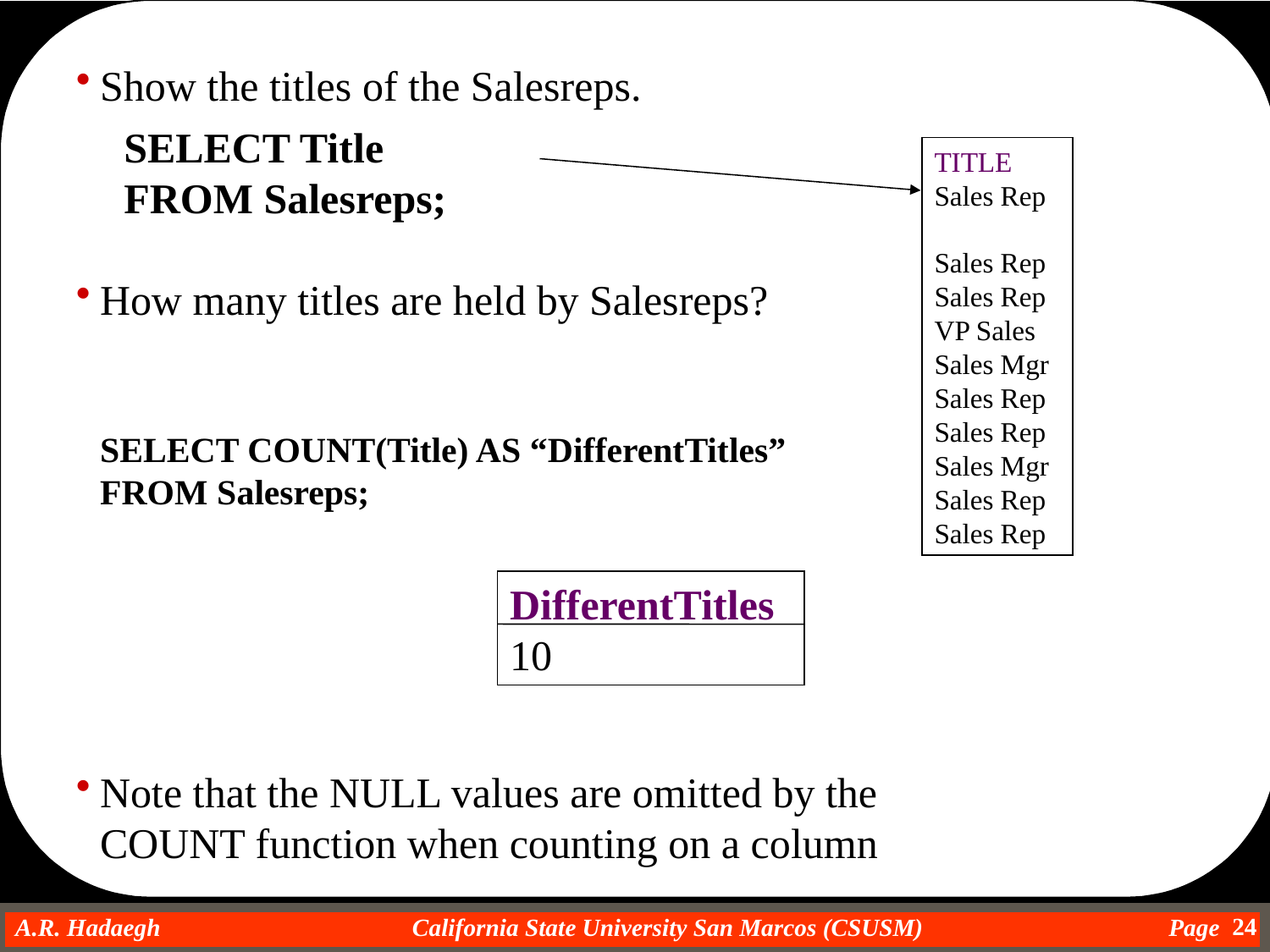

Show the titles of the Salesreps.
SELECT Title
FROM Salesreps;

How many titles are held by Salesreps?

SELECT COUNT(Title) AS “DifferentTitles”
FROM Salesreps;

Note that the NULL values are omitted by the COUNT function when counting on a column
TITLE
Sales Rep

Sales Rep
Sales Rep
VP Sales
Sales Mgr
Sales Rep
Sales Rep
Sales Mgr
Sales Rep
Sales Rep

DifferentTitles
10

24